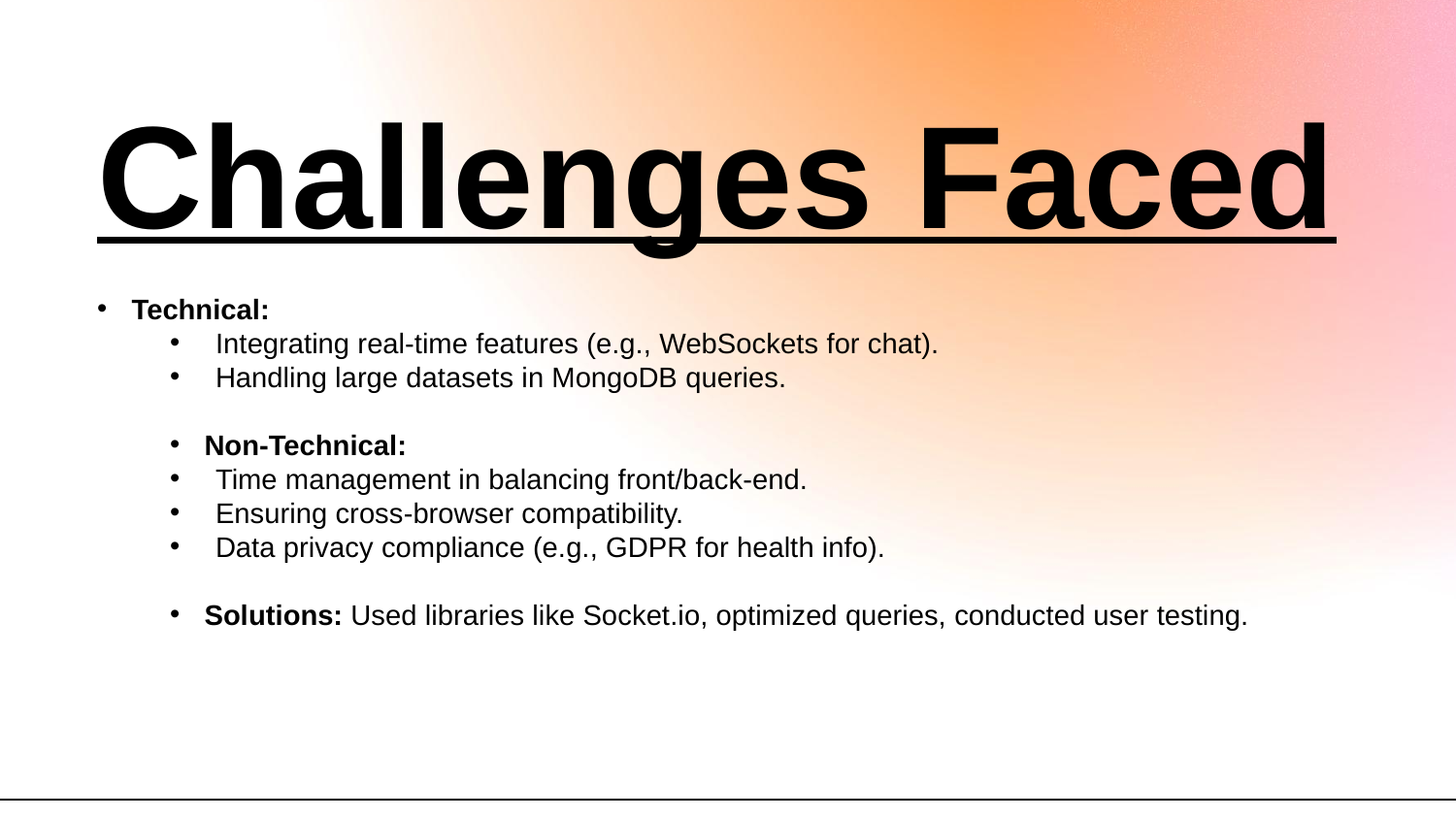

Challenges Faced

Technical:
Integrating real-time features (e.g., WebSockets for chat).
Handling large datasets in MongoDB queries.

Non-Technical:
Time management in balancing front/back-end.
Ensuring cross-browser compatibility.
Data privacy compliance (e.g., GDPR for health info).

Solutions: Used libraries like Socket.io, optimized queries, conducted user testing.